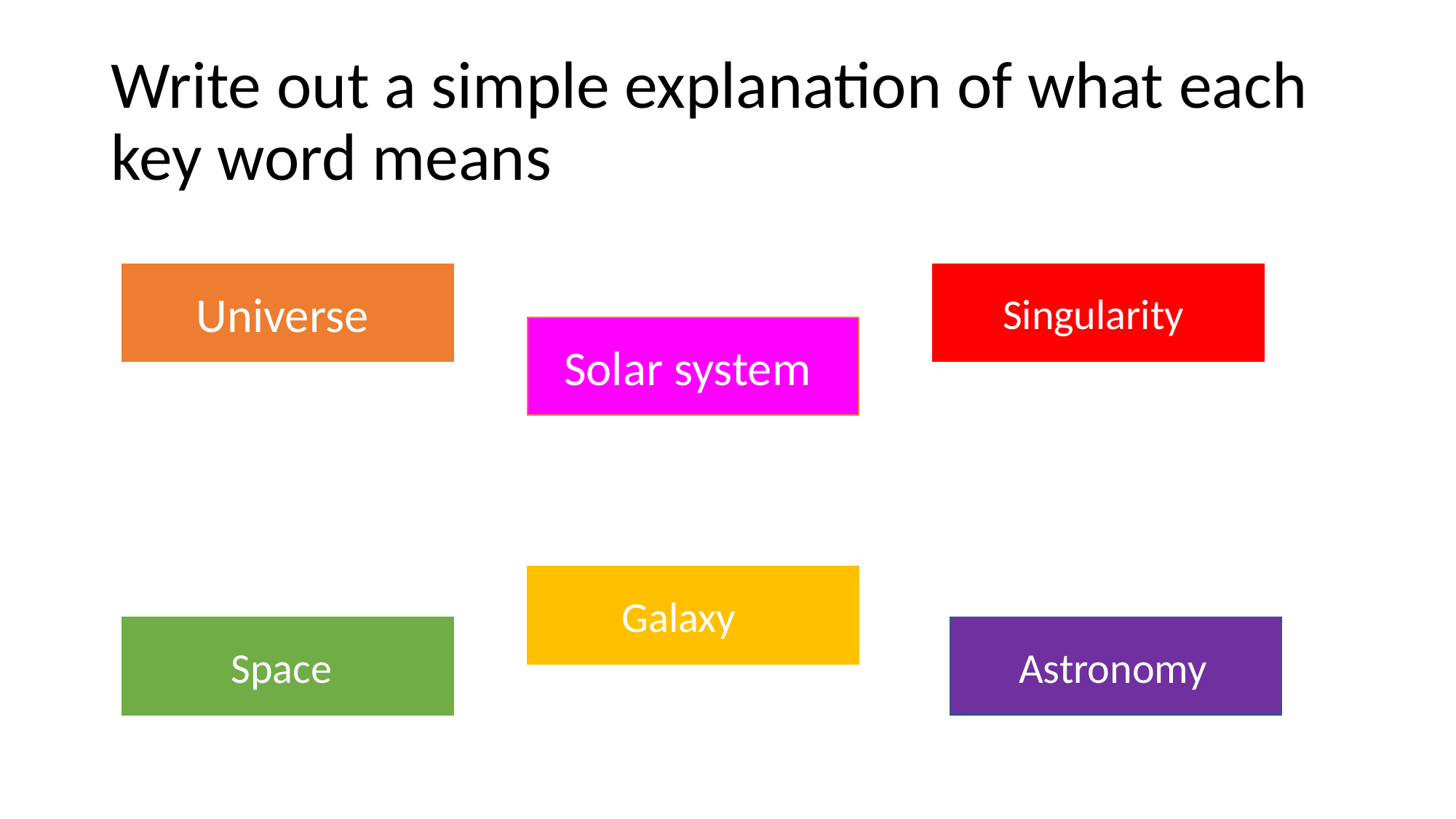

# Write out a simple explanation of what each key word means
Singularity
Universe
Solar system
Galaxy
Space
Astronomy